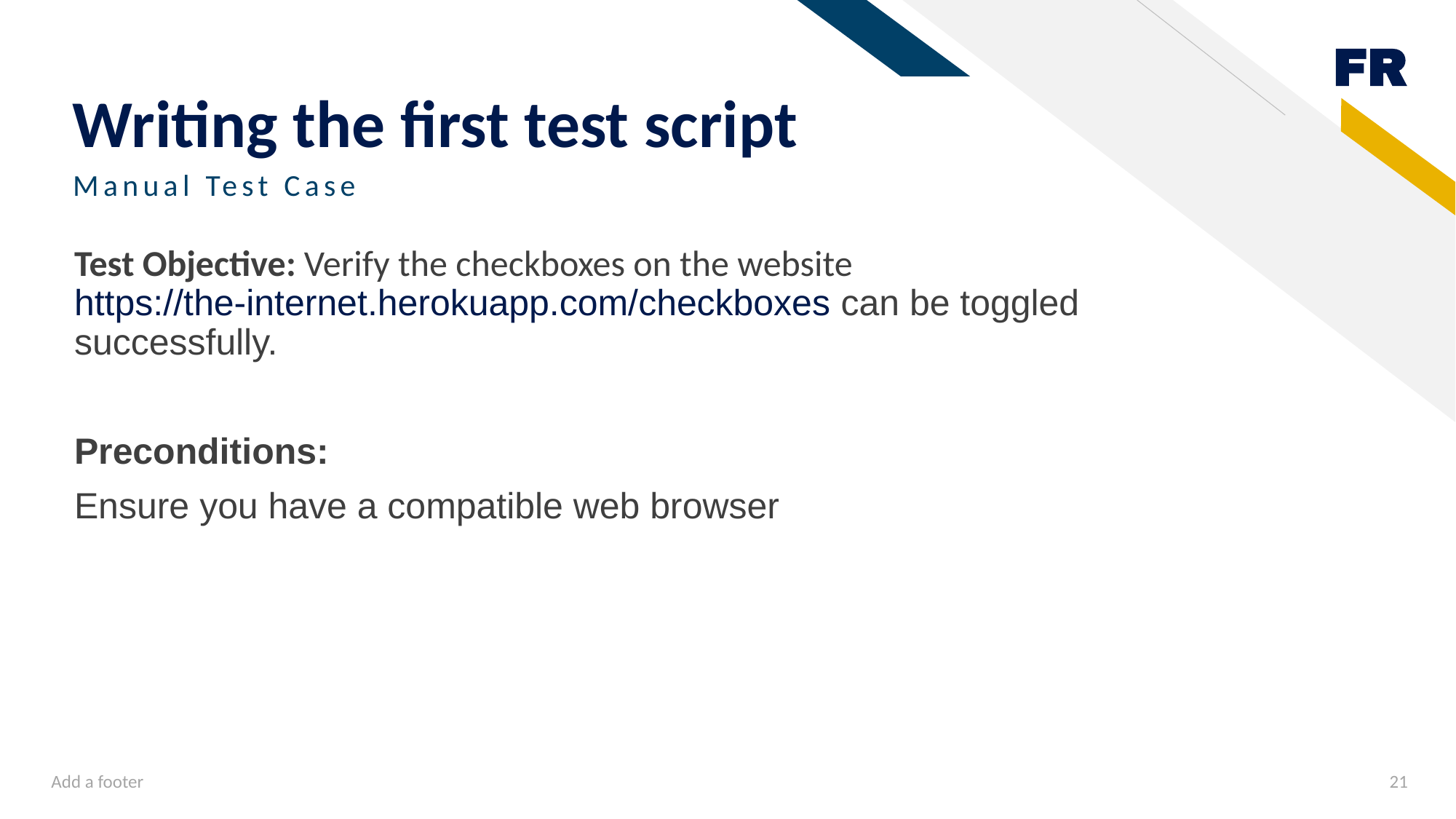

# Writing the first test script
Manual Test Case
Test Objective: Verify the checkboxes on the website https://the-internet.herokuapp.com/checkboxes can be toggled successfully.

Preconditions:
Ensure you have a compatible web browser

Add a footer
21